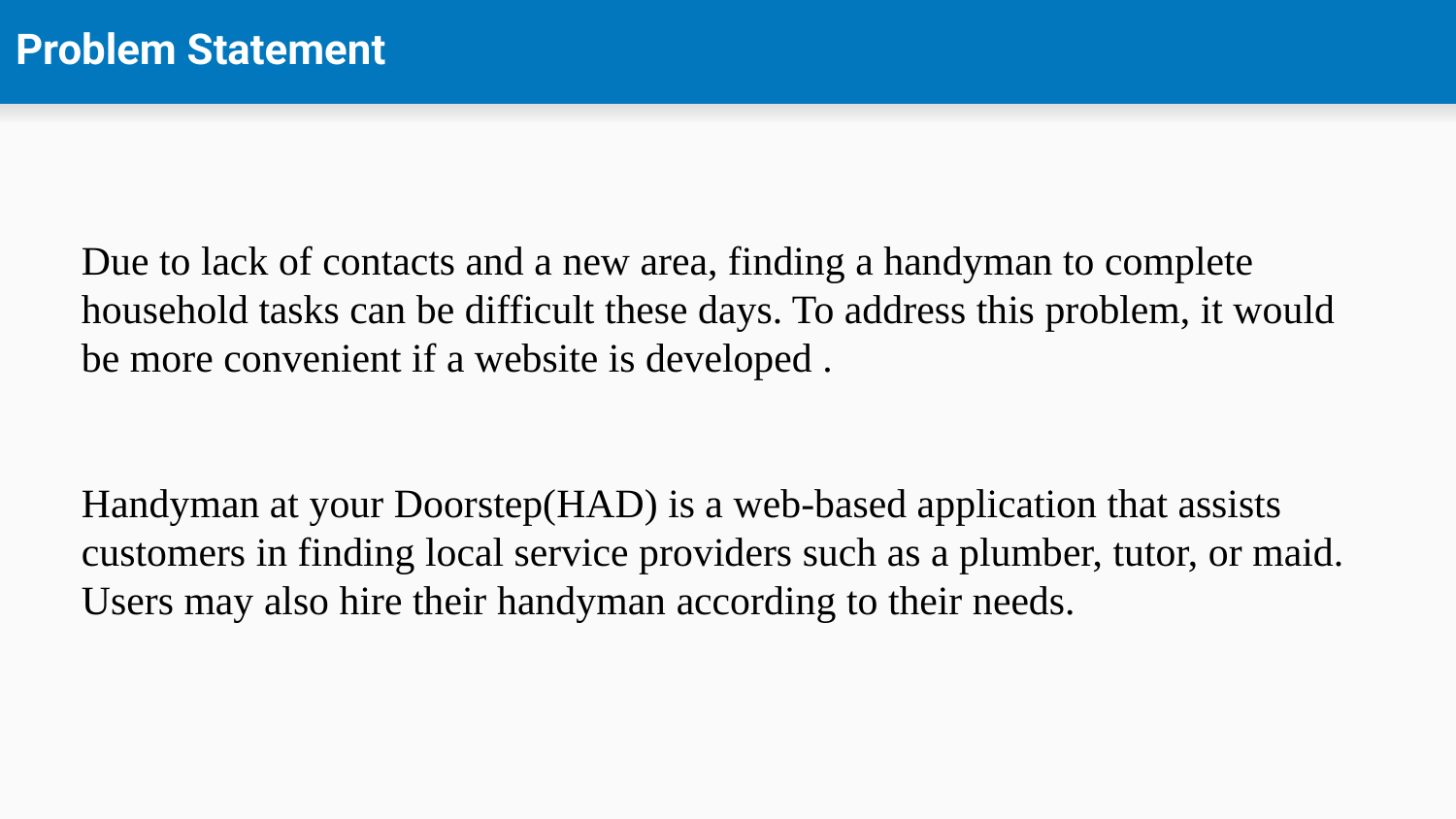

Problem Statement
Due to lack of contacts and a new area, finding a handyman to complete household tasks can be difficult these days. To address this problem, it would be more convenient if a website is developed .

Handyman at your Doorstep(HAD) is a web-based application that assists customers in finding local service providers such as a plumber, tutor, or maid. Users may also hire their handyman according to their needs.